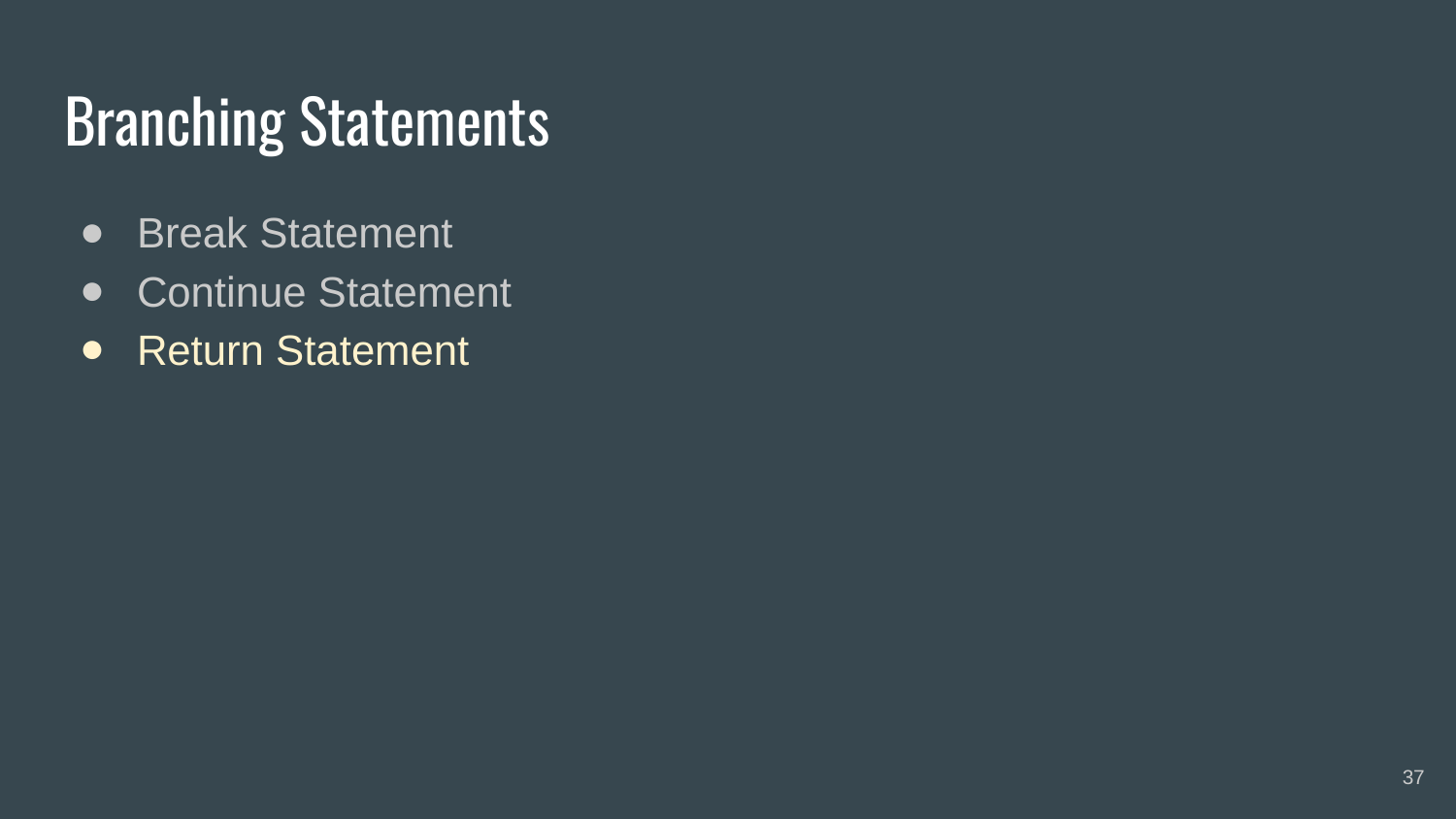

# Branching Statements
Break Statement
Continue Statement
Return Statement
37